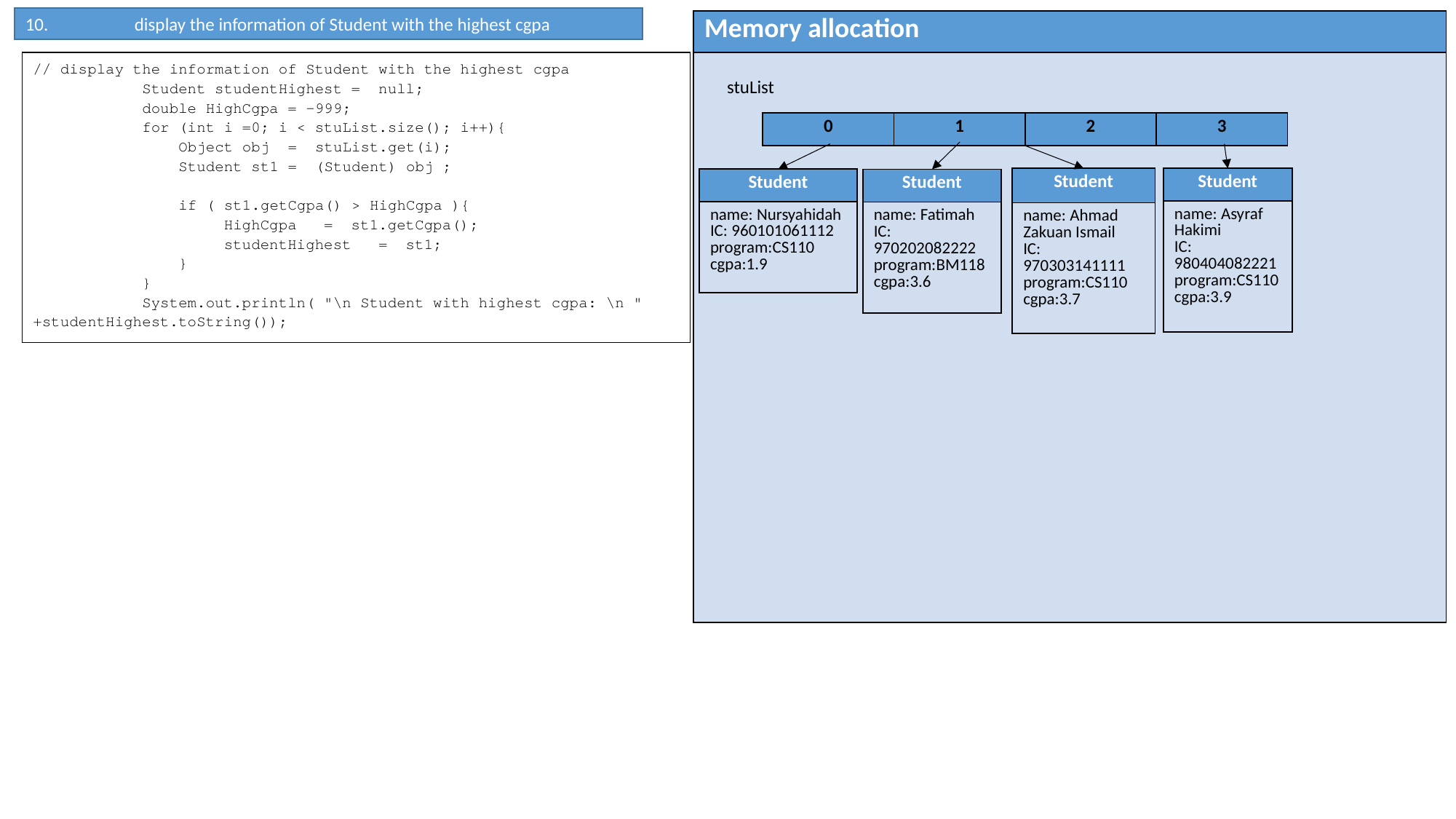

10.	display the information of Student with the highest cgpa
| Memory allocation |
| --- |
|  |
// display the information of Student with the highest cgpa
            Student studentHighest =  null;
            double HighCgpa = -999;
            for (int i =0; i < stuList.size(); i++){
                Object obj  =  stuList.get(i);
                Student st1 =  (Student) obj ;

                if ( st1.getCgpa() > HighCgpa ){
                     HighCgpa   =  st1.getCgpa();
                     studentHighest   =  st1;
                }
            }
            System.out.println( "\n Student with highest cgpa: \n "
+studentHighest.toString());

stuList
| 0 | 1 | 2 | 3 |
| --- | --- | --- | --- |
| Student |
| --- |
| name: Asyraf Hakimi IC: 980404082221 program:CS110 cgpa:3.9 |
| Student |
| --- |
| name: Ahmad Zakuan Ismail IC: 970303141111 program:CS110 cgpa:3.7 |
| Student |
| --- |
| name: Nursyahidah IC: 960101061112 program:CS110 cgpa:1.9 |
| Student |
| --- |
| name: Fatimah IC: 970202082222 program:BM118 cgpa:3.6 |